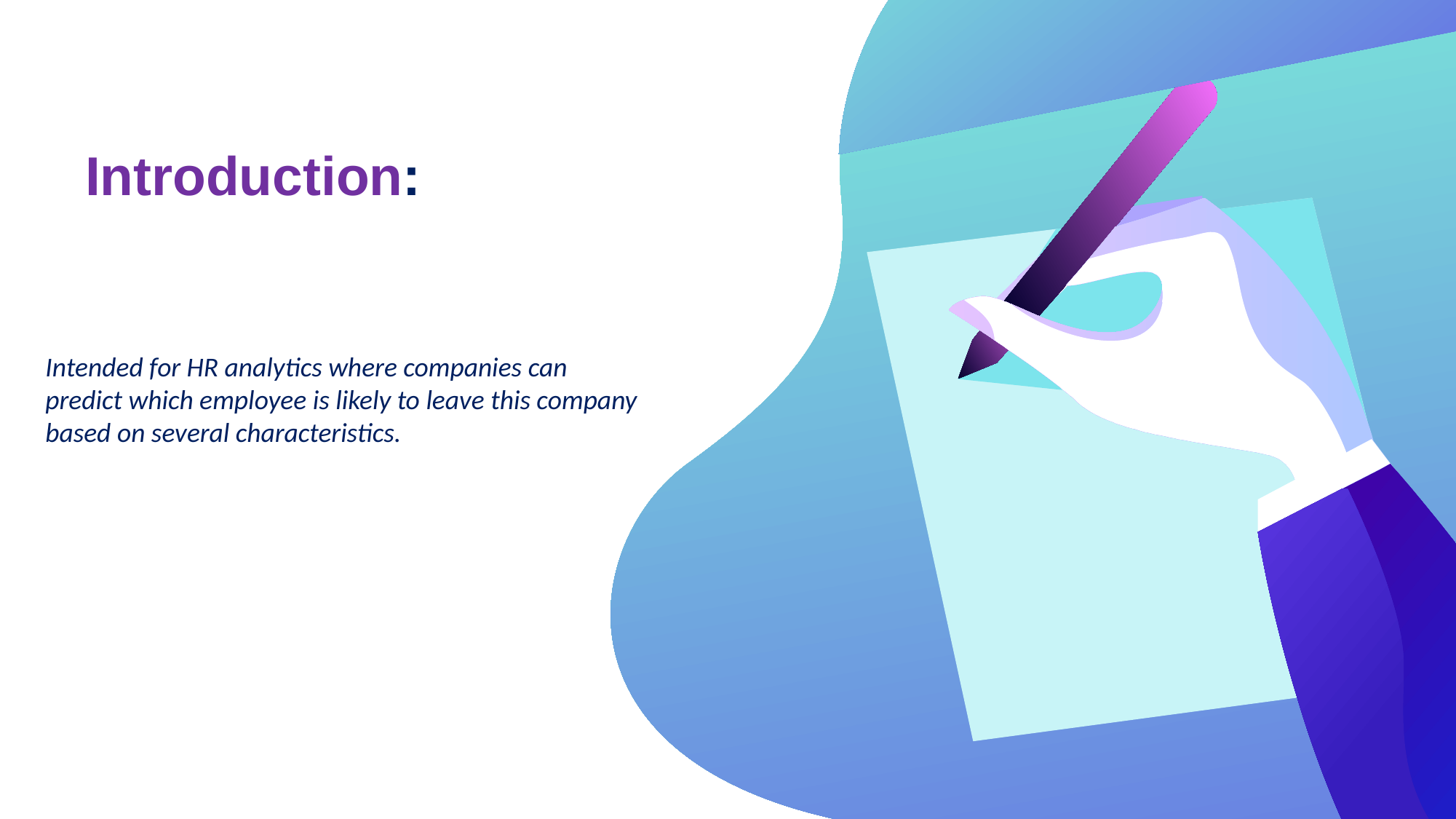

Introduction:
Intended for HR analytics where companies can predict which employee is likely to leave this company based on several characteristics.